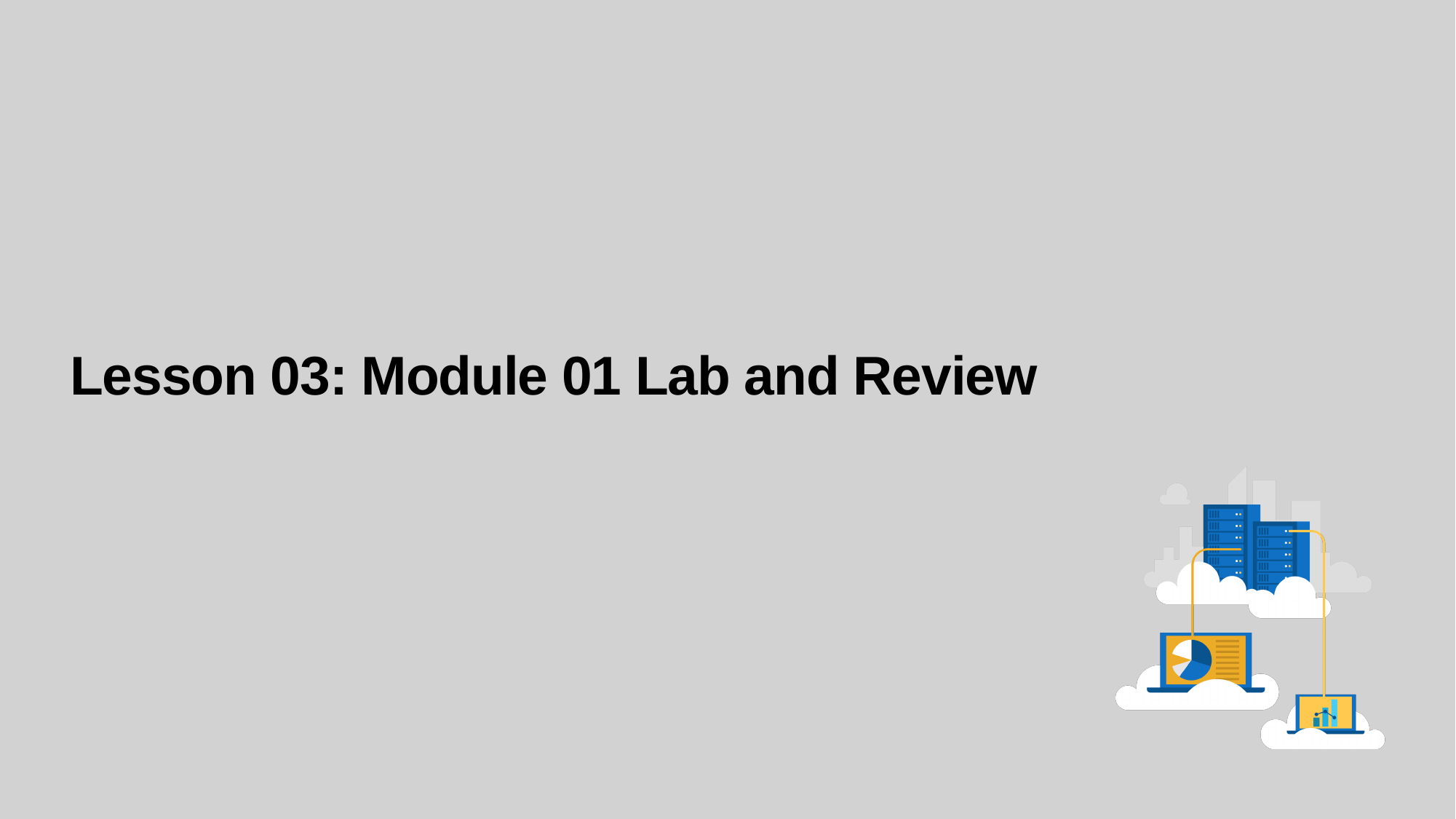

# Lesson 03: Module 01 Lab and Review